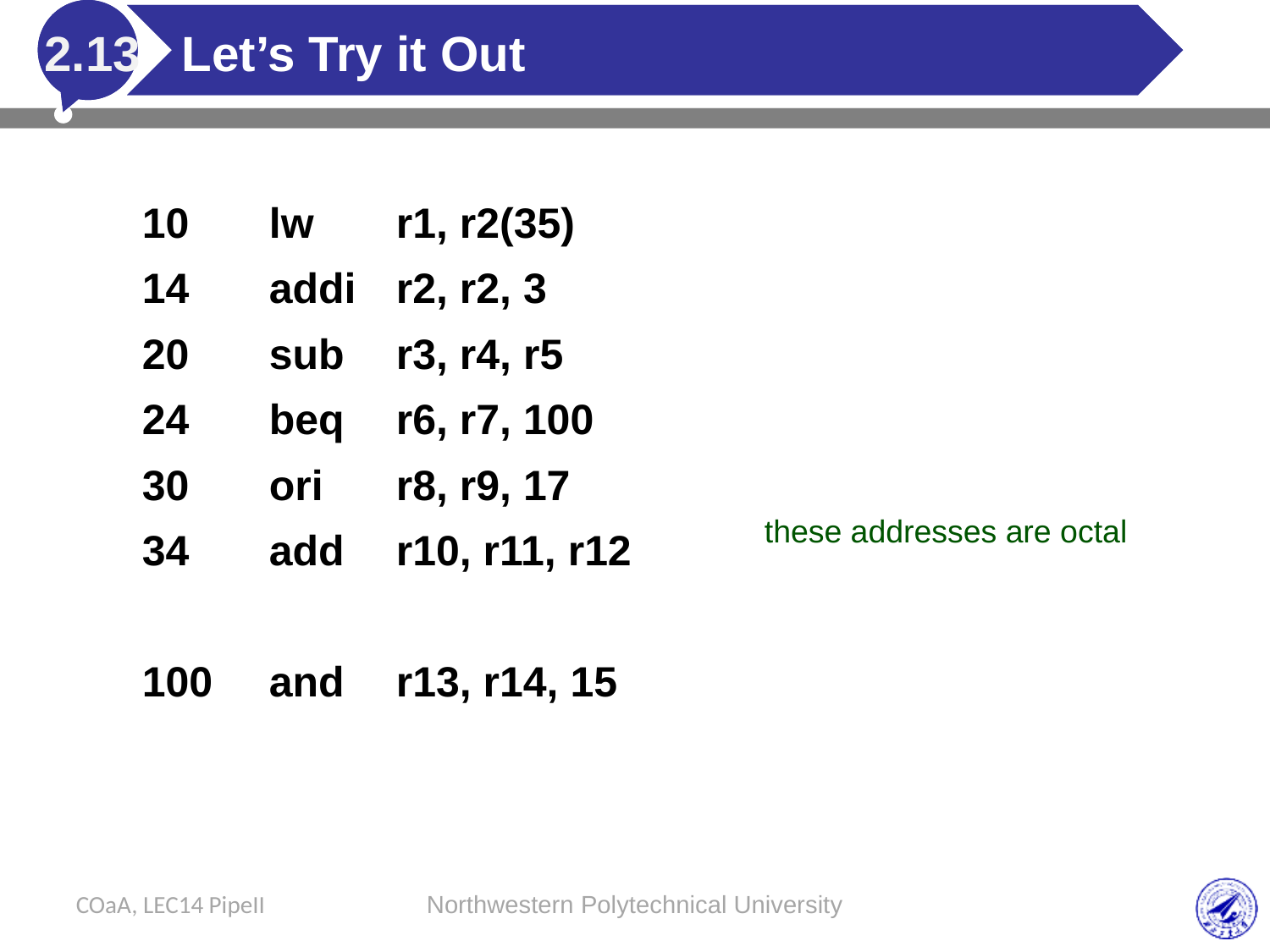

# Let’s Try it Out
2.13
10	lw 	r1, r2(35)
14	addi 	r2, r2, 3
20	sub	r3, r4, r5
24	beq	r6, r7, 100
30	ori	r8, r9, 17
34	add	r10, r11, r12

100	and	r13, r14, 15
these addresses are octal
COaA, LEC14 PipeII
Northwestern Polytechnical University
19